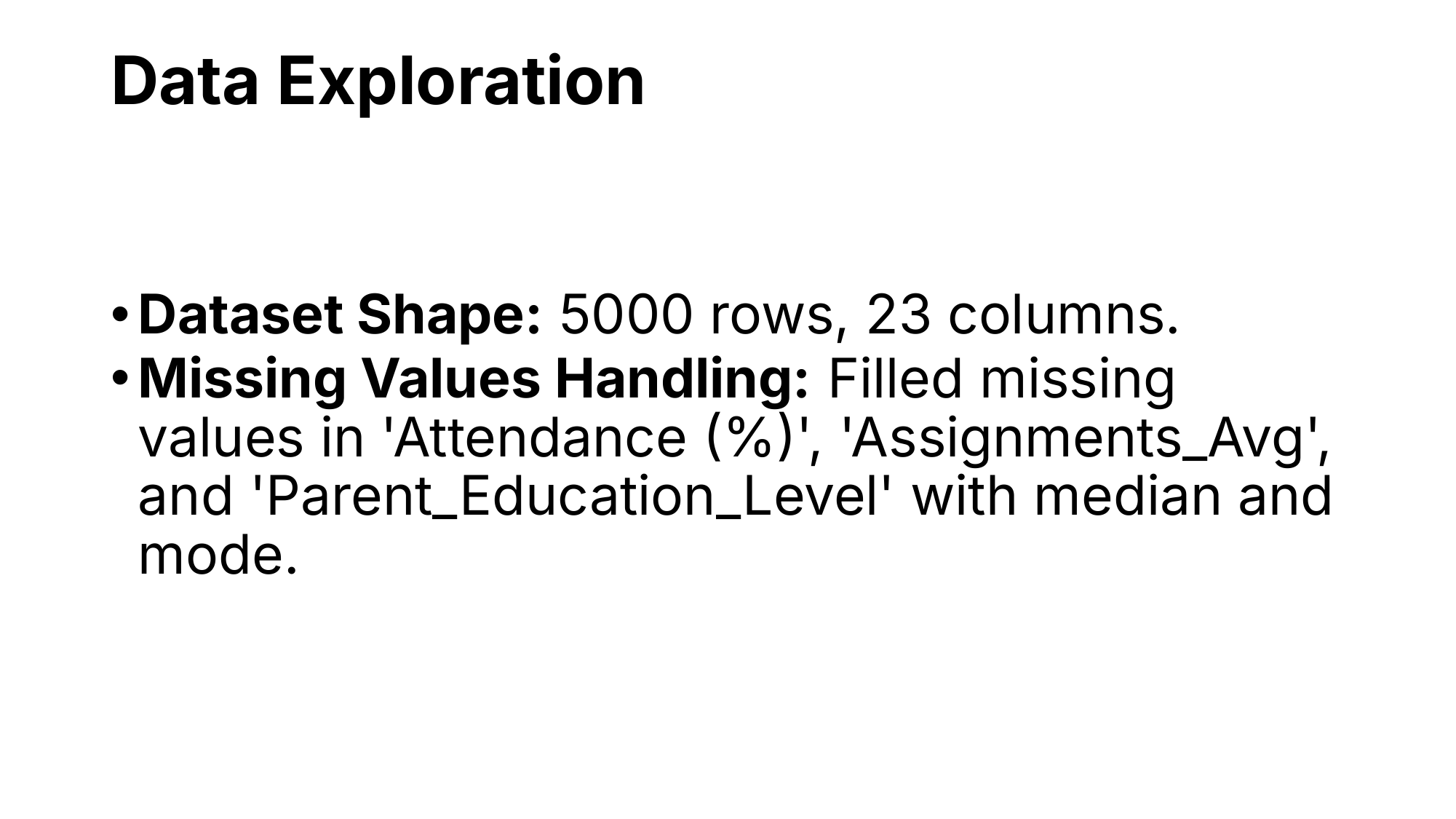

# Data Exploration
Dataset Shape: 5000 rows, 23 columns.
Missing Values Handling: Filled missing values in 'Attendance (%)', 'Assignments_Avg', and 'Parent_Education_Level' with median and mode.